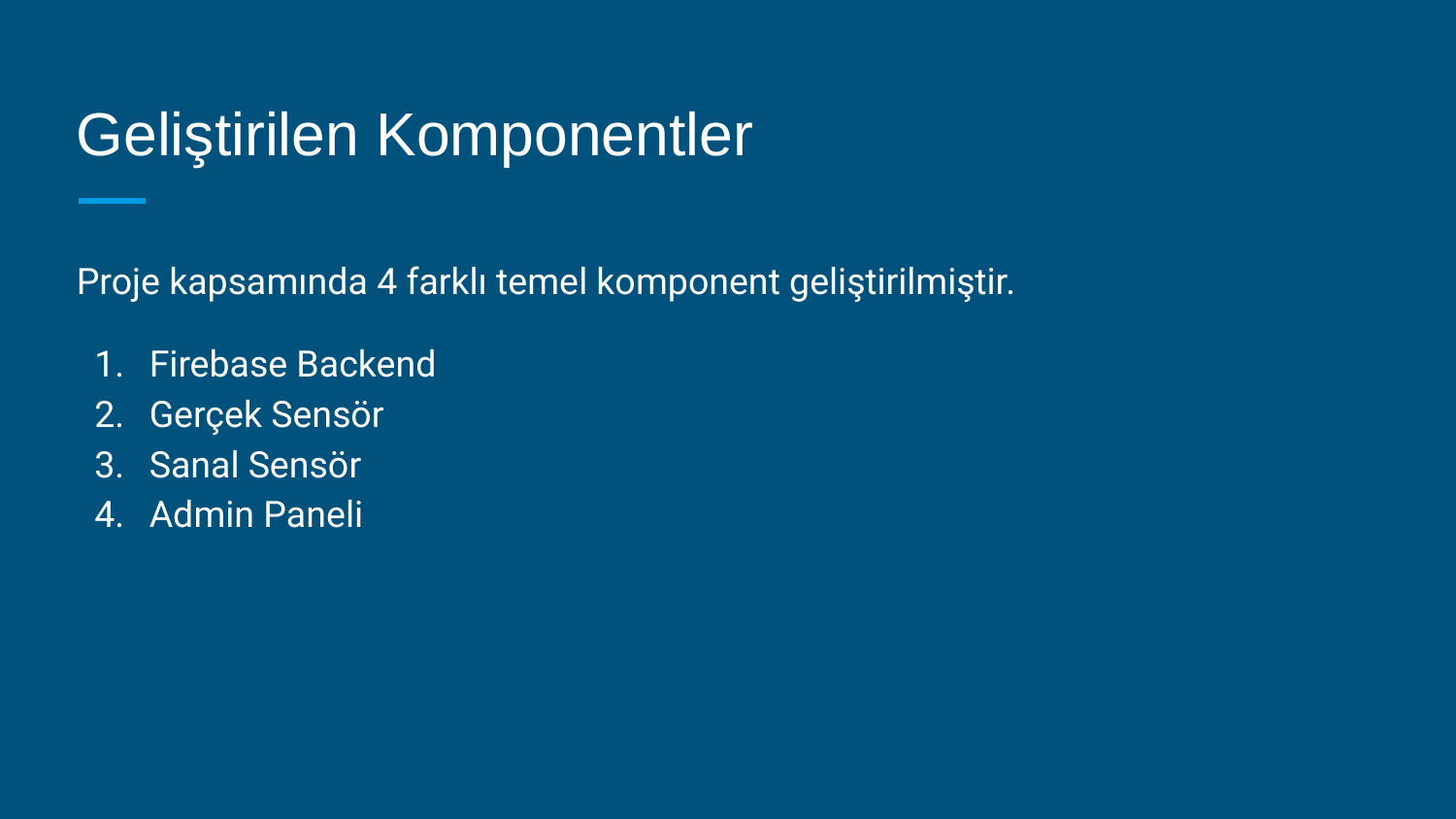

# Geliştirilen Komponentler
Proje kapsamında 4 farklı temel komponent geliştirilmiştir.
Firebase Backend
Gerçek Sensör
Sanal Sensör
Admin Paneli